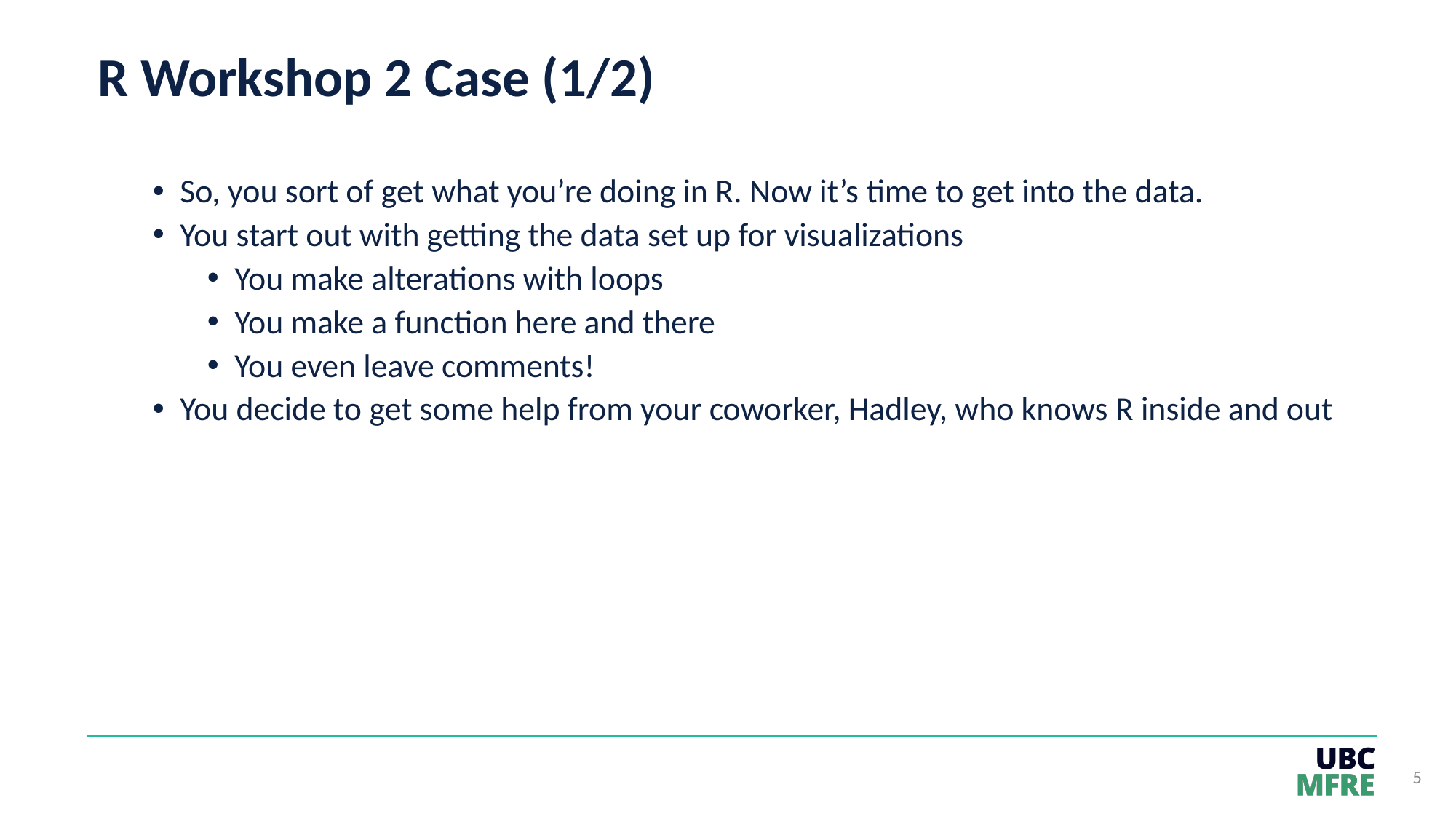

# R Workshop 2 Case (1/2)
So, you sort of get what you’re doing in R. Now it’s time to get into the data.
You start out with getting the data set up for visualizations
You make alterations with loops
You make a function here and there
You even leave comments!
You decide to get some help from your coworker, Hadley, who knows R inside and out

5